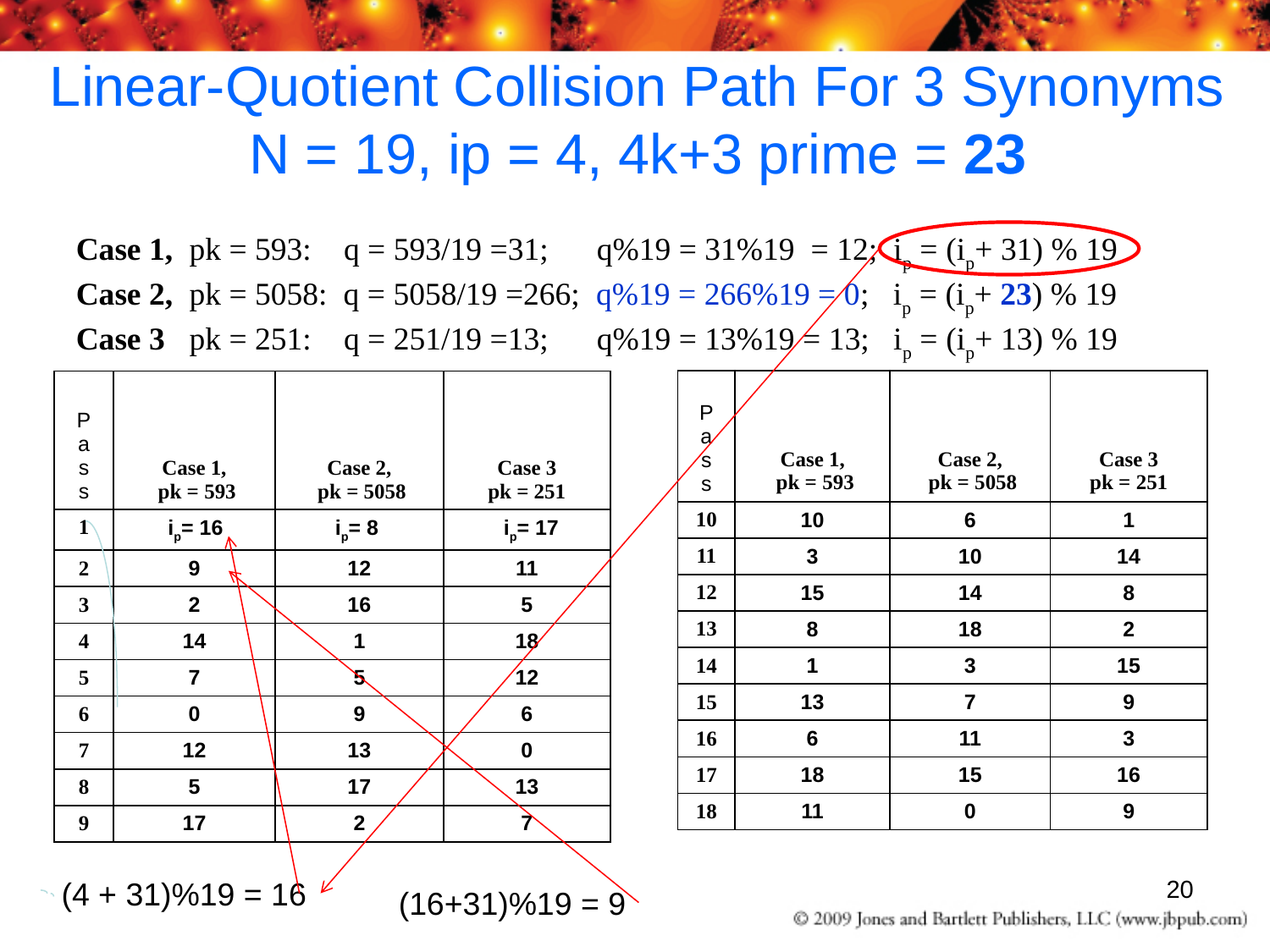

# Linear-Quotient Collision Path For 3 Synonyms N = 19, ip = 4, 4k+3 prime = 23
Case 1,  pk = 593:    q = 593/19 =31;      q%19 = 31%19  = 12;  ip = (ip+ 31) % 19
Case 2,  pk = 5058:  q = 5058/19 =266;  q%19 = 266%19 = 0;   ip = (ip+ 23) % 19
Case 3   pk = 251:    q = 251/19 =13;      q%19 = 13%19 = 13;   ip = (ip+ 13) % 19

(4 + 31)%19 = 16
| P a s s | Case 1, pk = 593 | Case 2, pk = 5058 | Case 3 pk = 251 |
| --- | --- | --- | --- |
| 10 | 10 | 6 | 1 |
| 11 | 3 | 10 | 14 |
| 12 | 15 | 14 | 8 |
| 13 | 8 | 18 | 2 |
| 14 | 1 | 3 | 15 |
| 15 | 13 | 7 | 9 |
| 16 | 6 | 11 | 3 |
| 17 | 18 | 15 | 16 |
| 18 | 11 | 0 | 9 |
| P a s s | Case 1, pk = 593 | Case 2, pk = 5058 | Case 3 pk = 251 |
| --- | --- | --- | --- |
| 1 | ip= 16 | ip= 8 | ip= 17 |
| 2 | 9 | 12 | 11 |
| 3 | 2 | 16 | 5 |
| 4 | 14 | 1 | 18 |
| 5 | 7 | 5 | 12 |
| 6 | 0 | 9 | 6 |
| 7 | 12 | 13 | 0 |
| 8 | 5 | 17 | 13 |
| 9 | 17 | 2 | 7 |

(16+31)%19 = 9
20